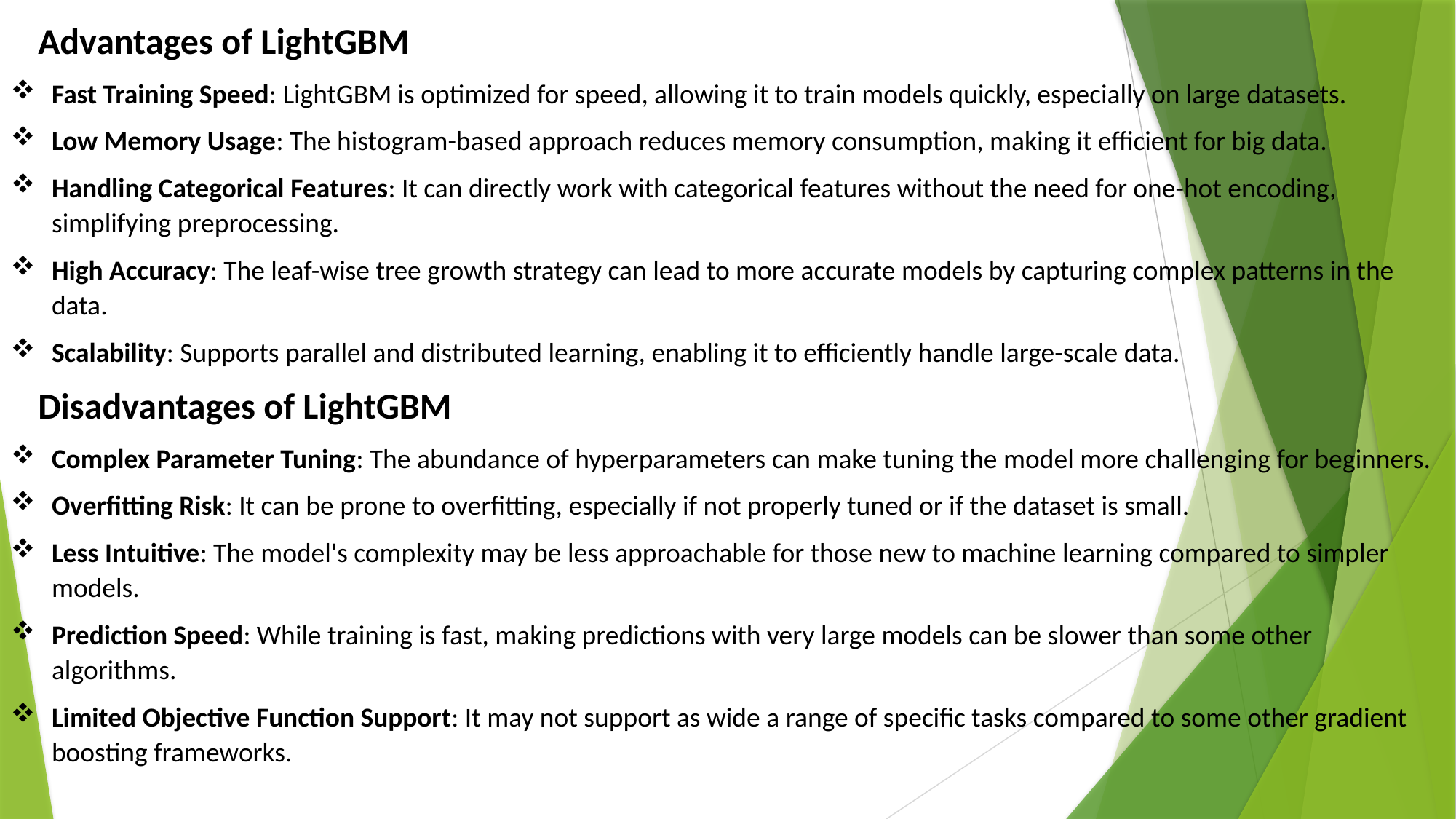

Advantages of LightGBM
Fast Training Speed: LightGBM is optimized for speed, allowing it to train models quickly, especially on large datasets.
Low Memory Usage: The histogram-based approach reduces memory consumption, making it efficient for big data.
Handling Categorical Features: It can directly work with categorical features without the need for one-hot encoding, simplifying preprocessing.
High Accuracy: The leaf-wise tree growth strategy can lead to more accurate models by capturing complex patterns in the data.
Scalability: Supports parallel and distributed learning, enabling it to efficiently handle large-scale data.
Disadvantages of LightGBM
Complex Parameter Tuning: The abundance of hyperparameters can make tuning the model more challenging for beginners.
Overfitting Risk: It can be prone to overfitting, especially if not properly tuned or if the dataset is small.
Less Intuitive: The model's complexity may be less approachable for those new to machine learning compared to simpler models.
Prediction Speed: While training is fast, making predictions with very large models can be slower than some other algorithms.
Limited Objective Function Support: It may not support as wide a range of specific tasks compared to some other gradient boosting frameworks.